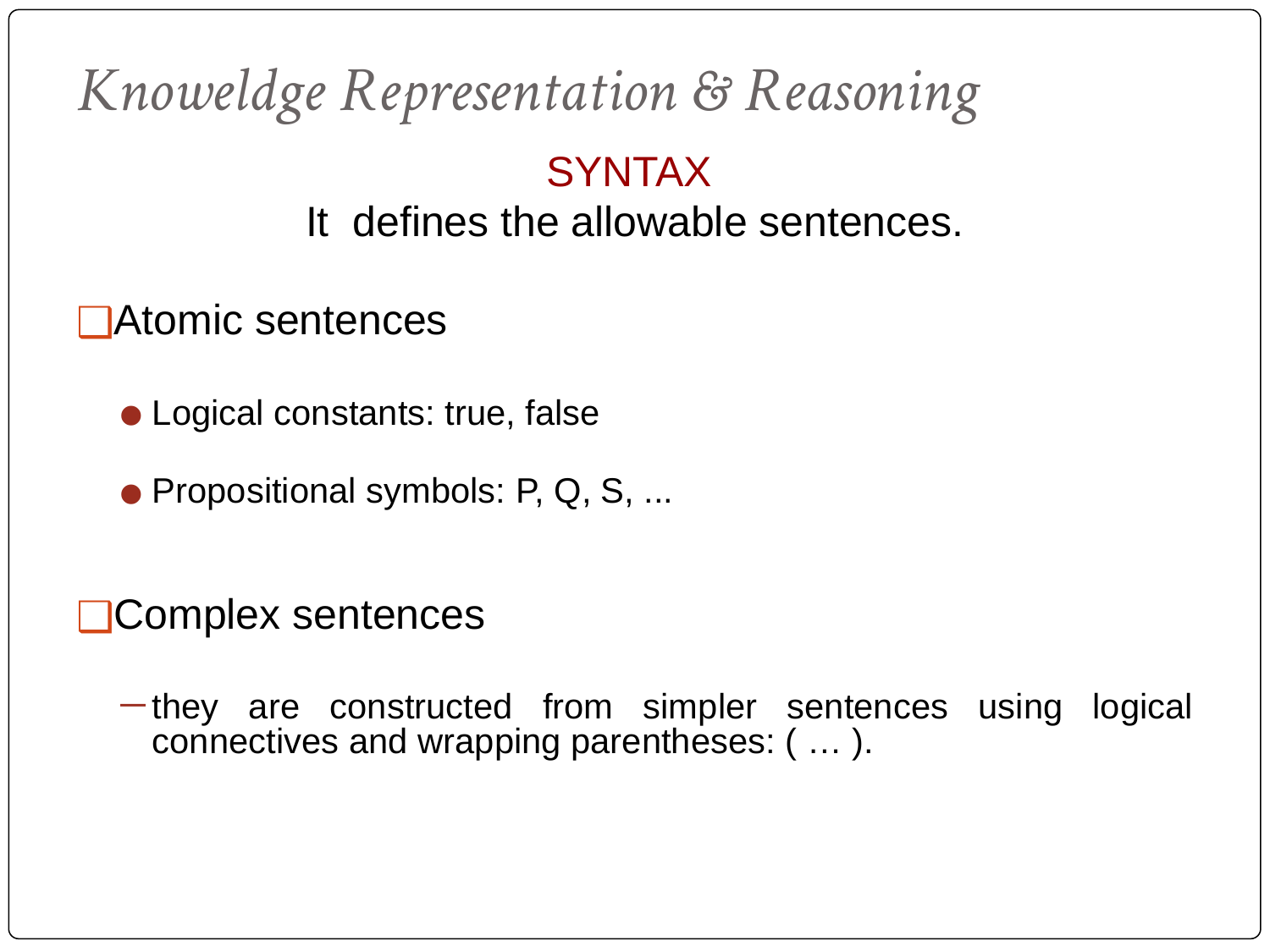

# Knoweldge Representation & Reasoning
SYNTAX
It  defines the allowable sentences.

Atomic sentences

Logical constants: true, false

Propositional symbols: P, Q, S, ...

Complex sentences

they are constructed from simpler sentences using logical connectives and wrapping parentheses: ( … ).